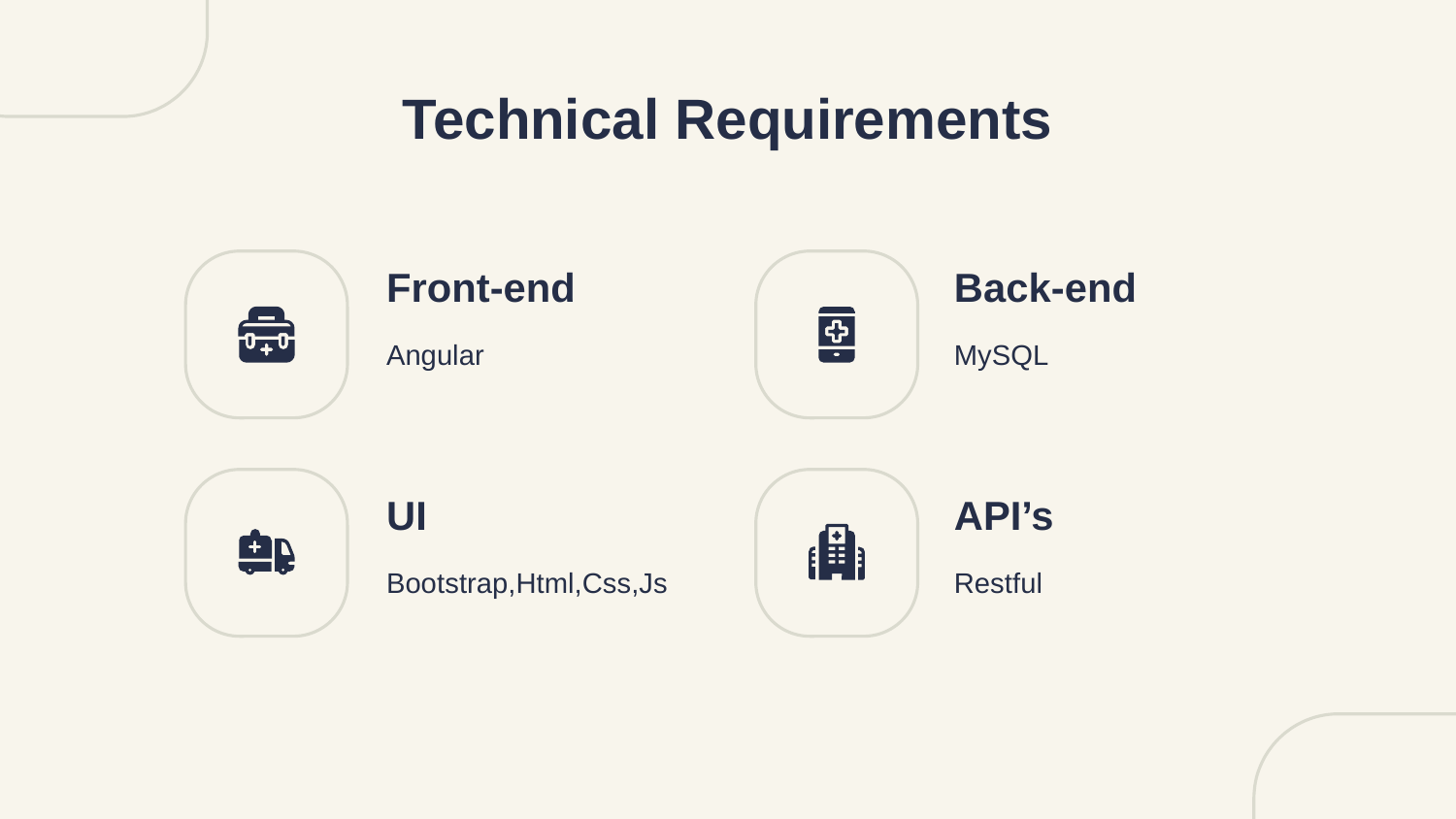

# Technical Requirements
Front-end
Back-end

Angular
MySQL

UI
API’s

Bootstrap,Html,Css,Js
Restful